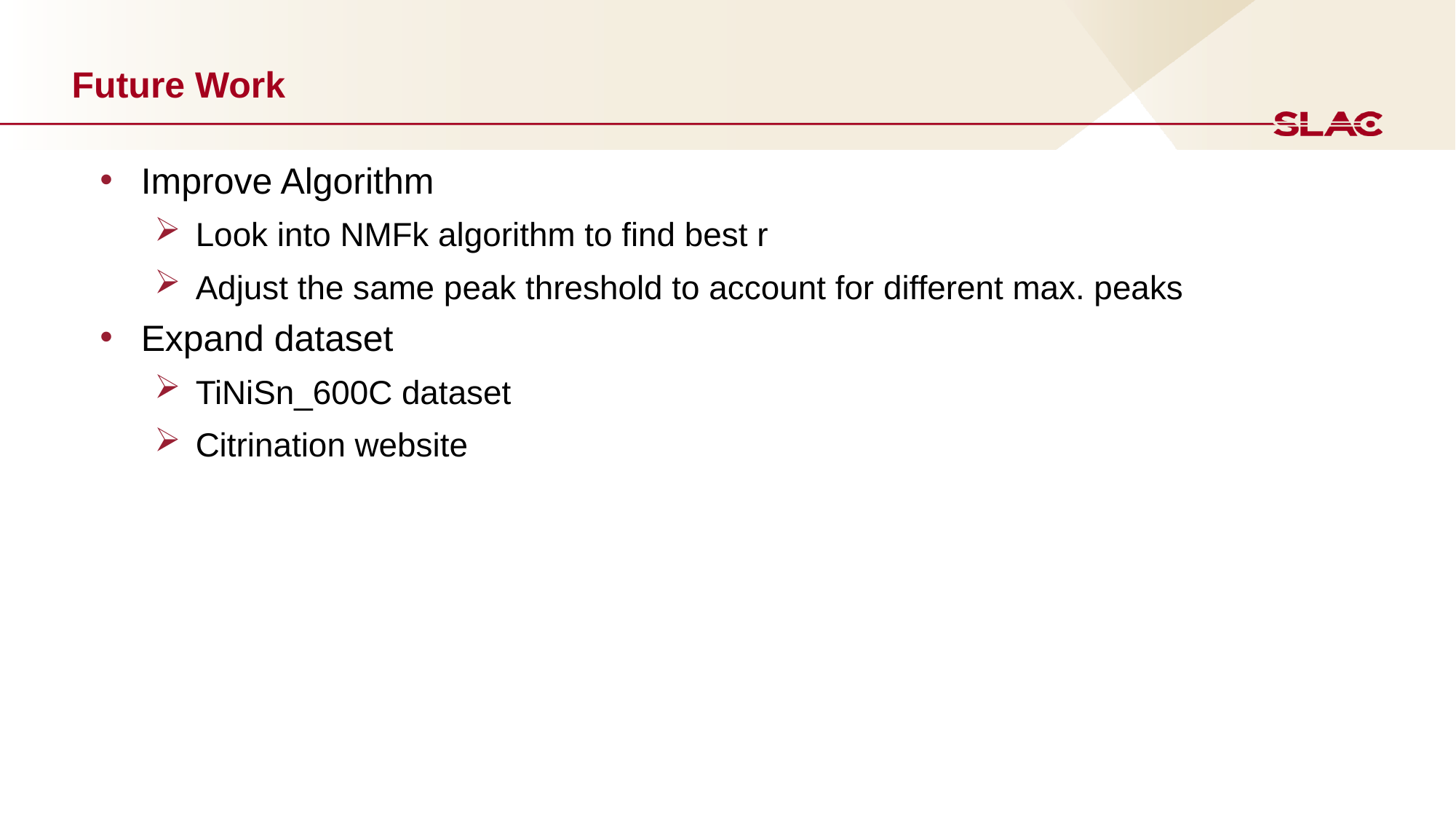

# Future Work
Improve Algorithm
Look into NMFk algorithm to find best r
Adjust the same peak threshold to account for different max. peaks
Expand dataset
TiNiSn_600C dataset
Citrination website